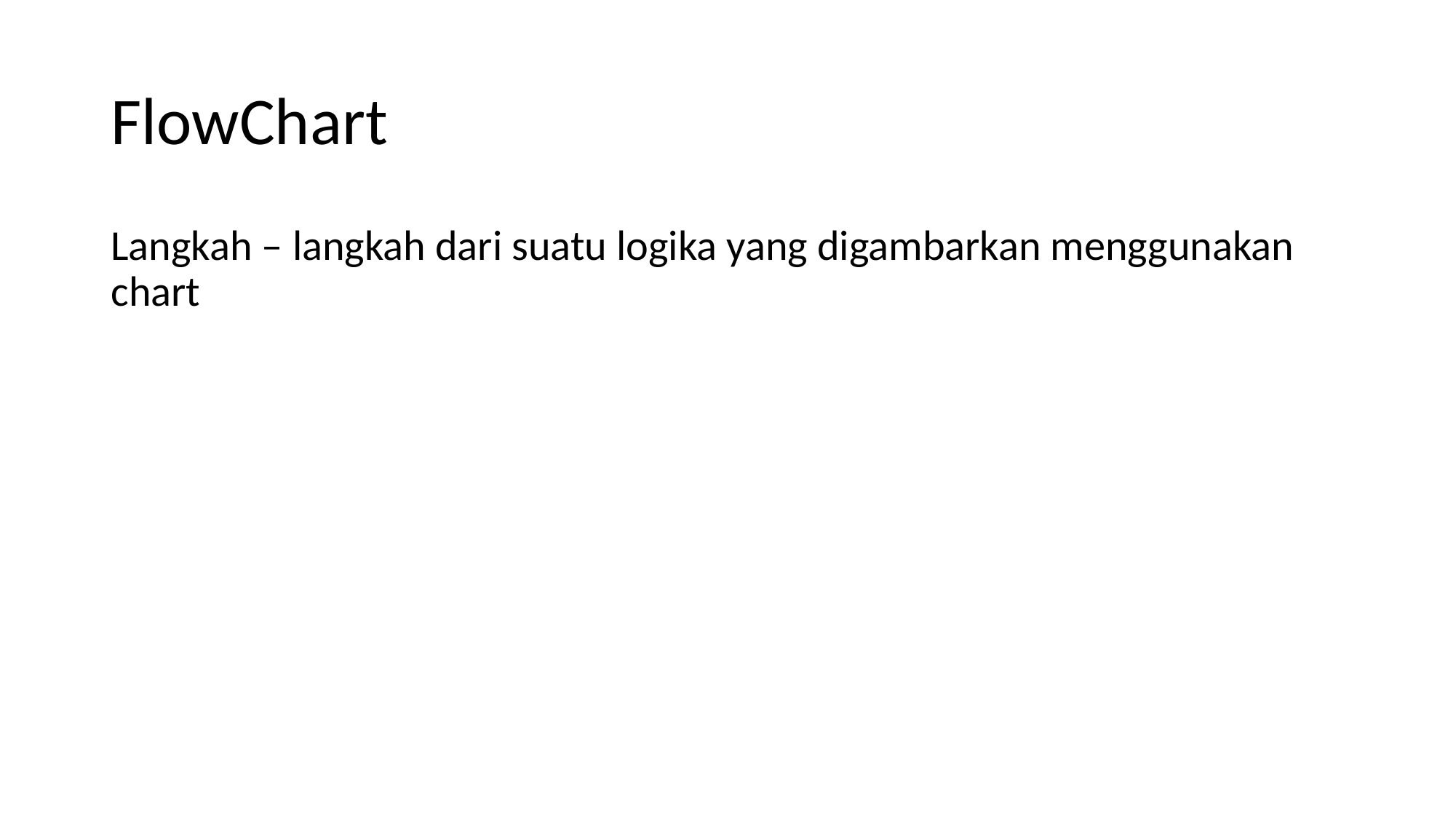

# FlowChart
Langkah – langkah dari suatu logika yang digambarkan menggunakan chart